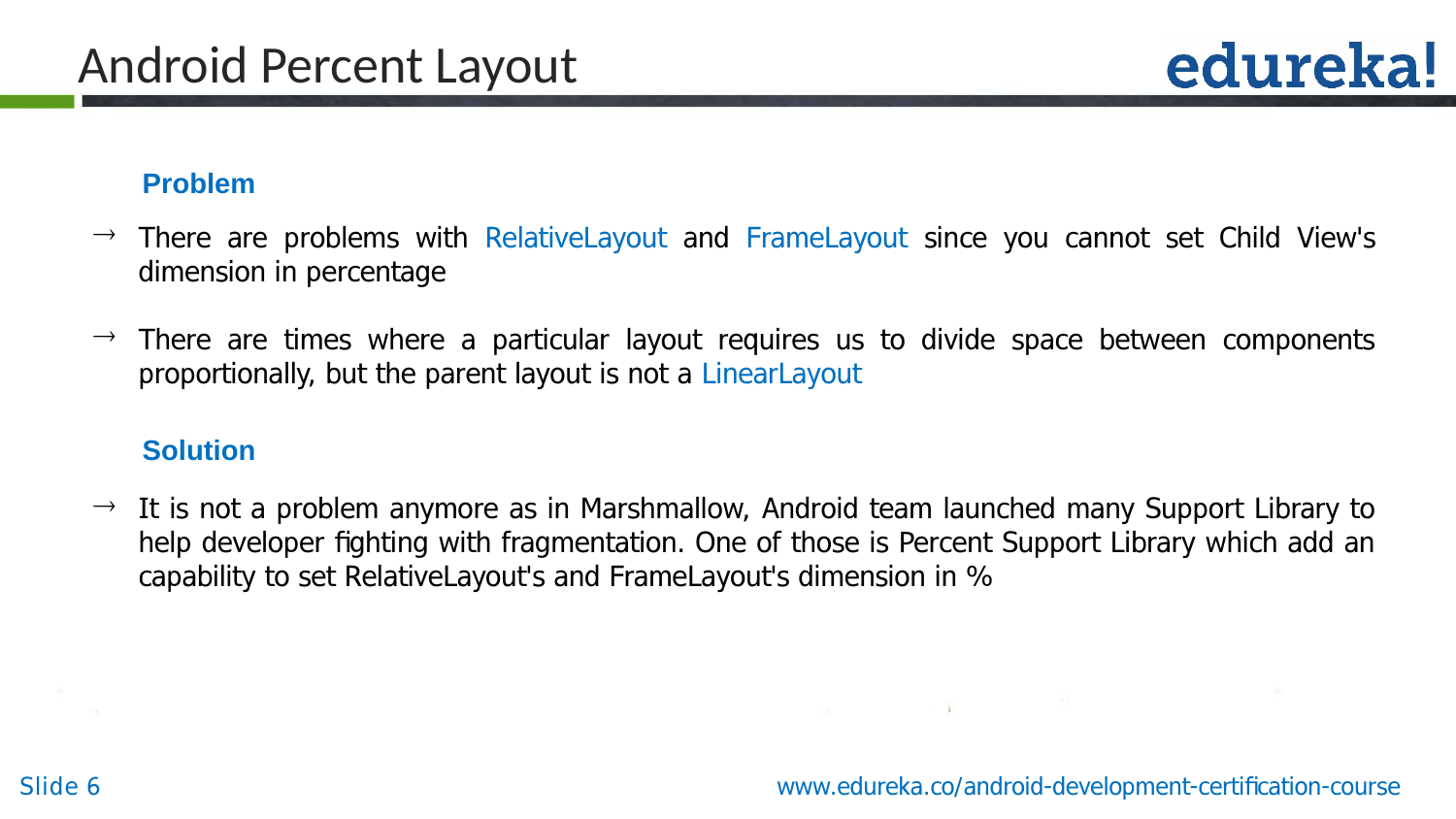

Android Percent Layout

There are problems with RelativeLayout and FrameLayout since you cannot set Child View's dimension in percentage

There are times where a particular layout requires us to divide space between components proportionally, but the parent layout is not a LinearLayout

It is not a problem anymore as in Marshmallow, Android team launched many Support Library to help developer fighting with fragmentation. One of those is Percent Support Library which add an capability to set RelativeLayout's and FrameLayout's dimension in %

Problem
Solution